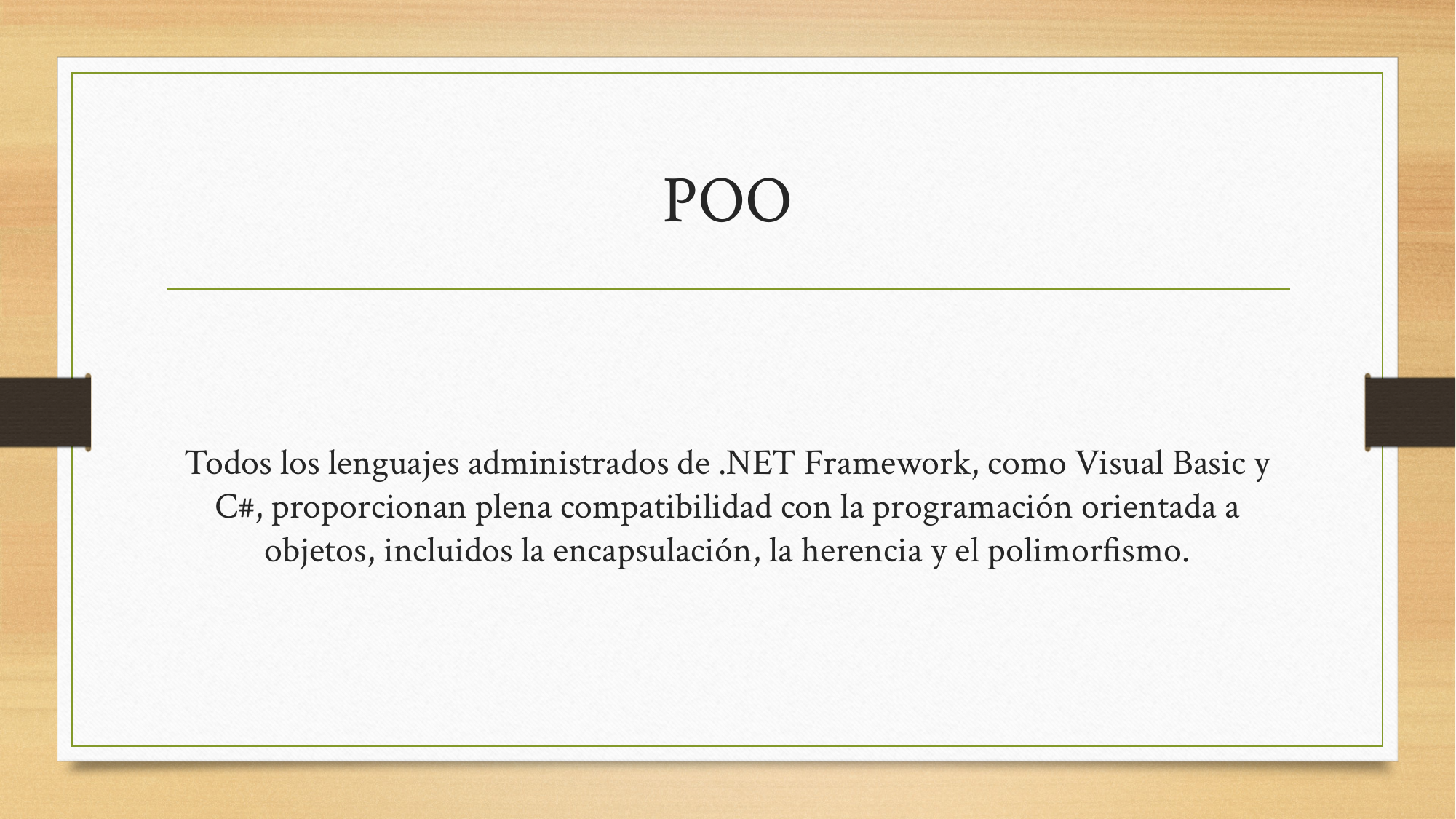

# POO
Todos los lenguajes administrados de .NET Framework, como Visual Basic y C#, proporcionan plena compatibilidad con la programación orientada a objetos, incluidos la encapsulación, la herencia y el polimorfismo.